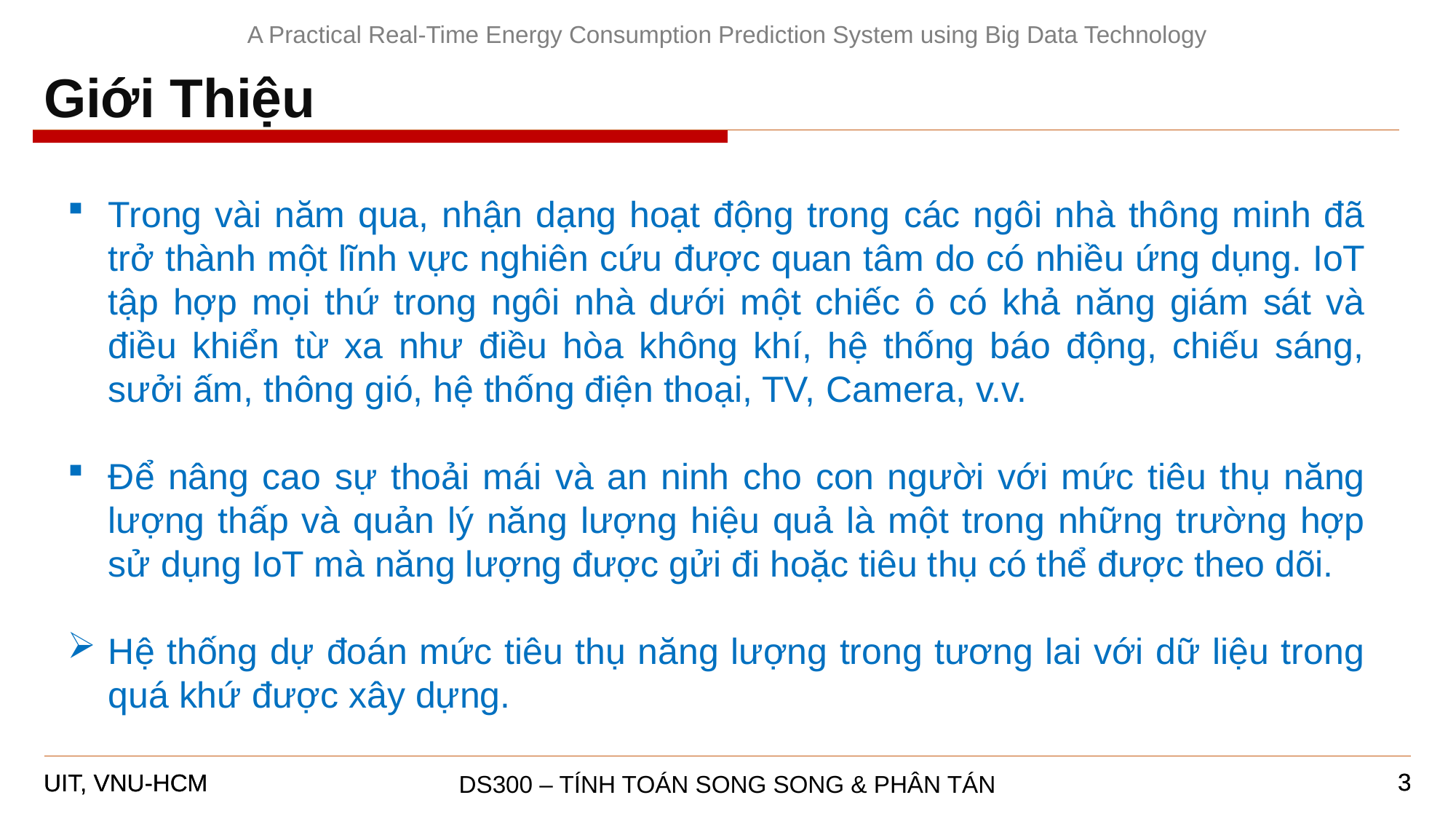

A Practical Real-Time Energy Consumption Prediction System using Big Data Technology
Giới Thiệu

Trong vài năm qua, nhận dạng hoạt động trong các ngôi nhà thông minh đã trở thành một lĩnh vực nghiên cứu được quan tâm do có nhiều ứng dụng. IoT tập hợp mọi thứ trong ngôi nhà dưới một chiếc ô có khả năng giám sát và điều khiển từ xa như điều hòa không khí, hệ thống báo động, chiếu sáng, sưởi ấm, thông gió, hệ thống điện thoại, TV, Camera, v.v.

Để nâng cao sự thoải mái và an ninh cho con người với mức tiêu thụ năng lượng thấp và quản lý năng lượng hiệu quả là một trong những trường hợp sử dụng IoT mà năng lượng được gửi đi hoặc tiêu thụ có thể được theo dõi.

Hệ thống dự đoán mức tiêu thụ năng lượng trong tương lai với dữ liệu trong quá khứ được xây dựng.
3
3
DS300 – TÍNH TOÁN SONG SONG & PHÂN TÁN
UIT, VNU-HCM
UIT, VNU-HCM